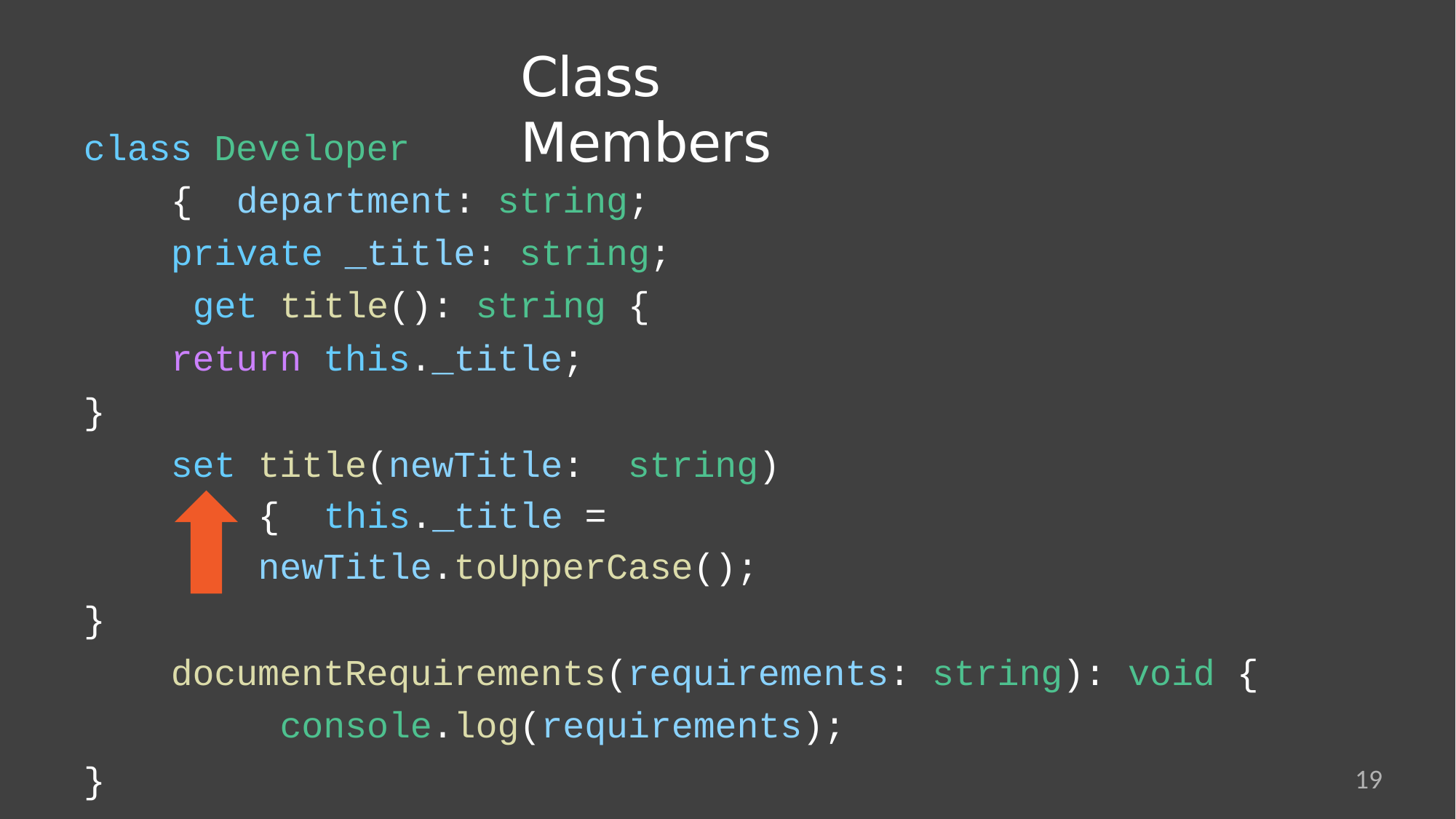

# Class Members
class Developer {  department: string;  private _title: string;  get title(): string {
return this._title;
}
set title(newTitle: string) {  this._title = newTitle.toUpperCase();
}
documentRequirements(requirements: string): void {  console.log(requirements);

}
19